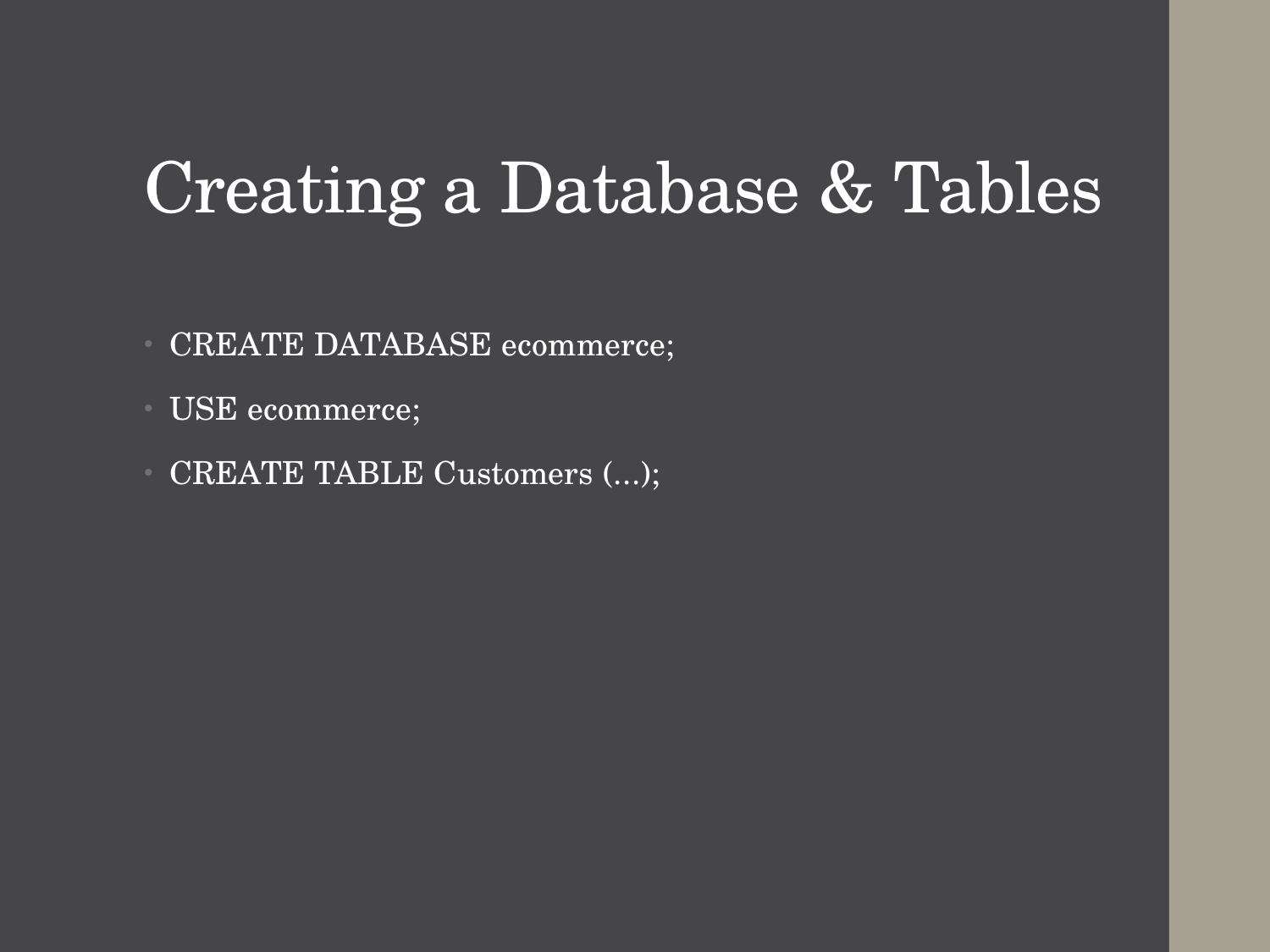

# Creating a Database & Tables

CREATE DATABASE ecommerce;
USE ecommerce;
CREATE TABLE Customers (...);